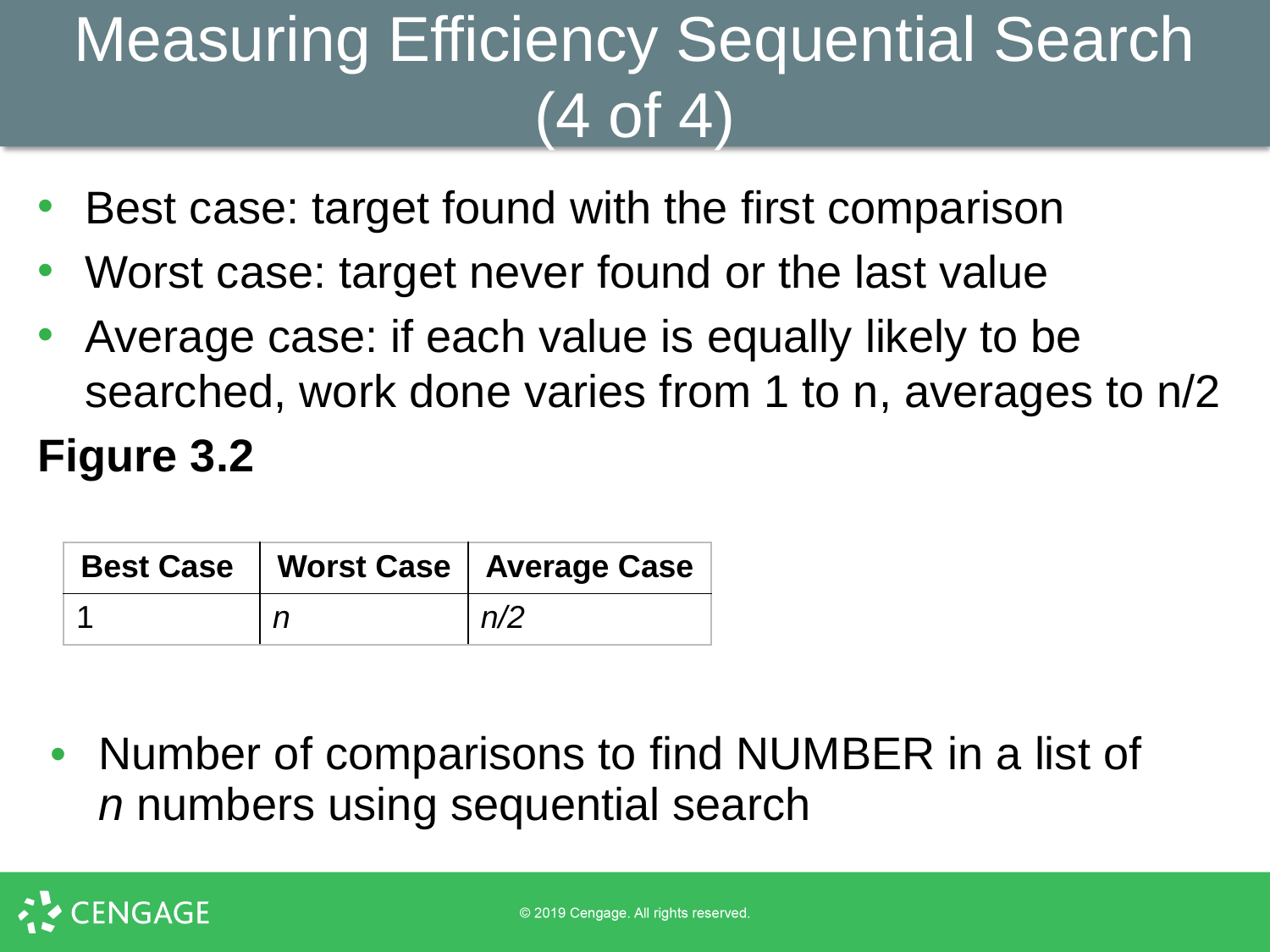

# Measuring Efficiency Sequential Search (4 of 4)
Best case: target found with the first comparison
Worst case: target never found or the last value
Average case: if each value is equally likely to be searched, work done varies from 1 to n, averages to n/2
Figure 3.2
| Best Case | Worst Case | Average Case |
| --- | --- | --- |
| 1 | n | n/2 |
Number of comparisons to find NUMBER in a list of n numbers using sequential search